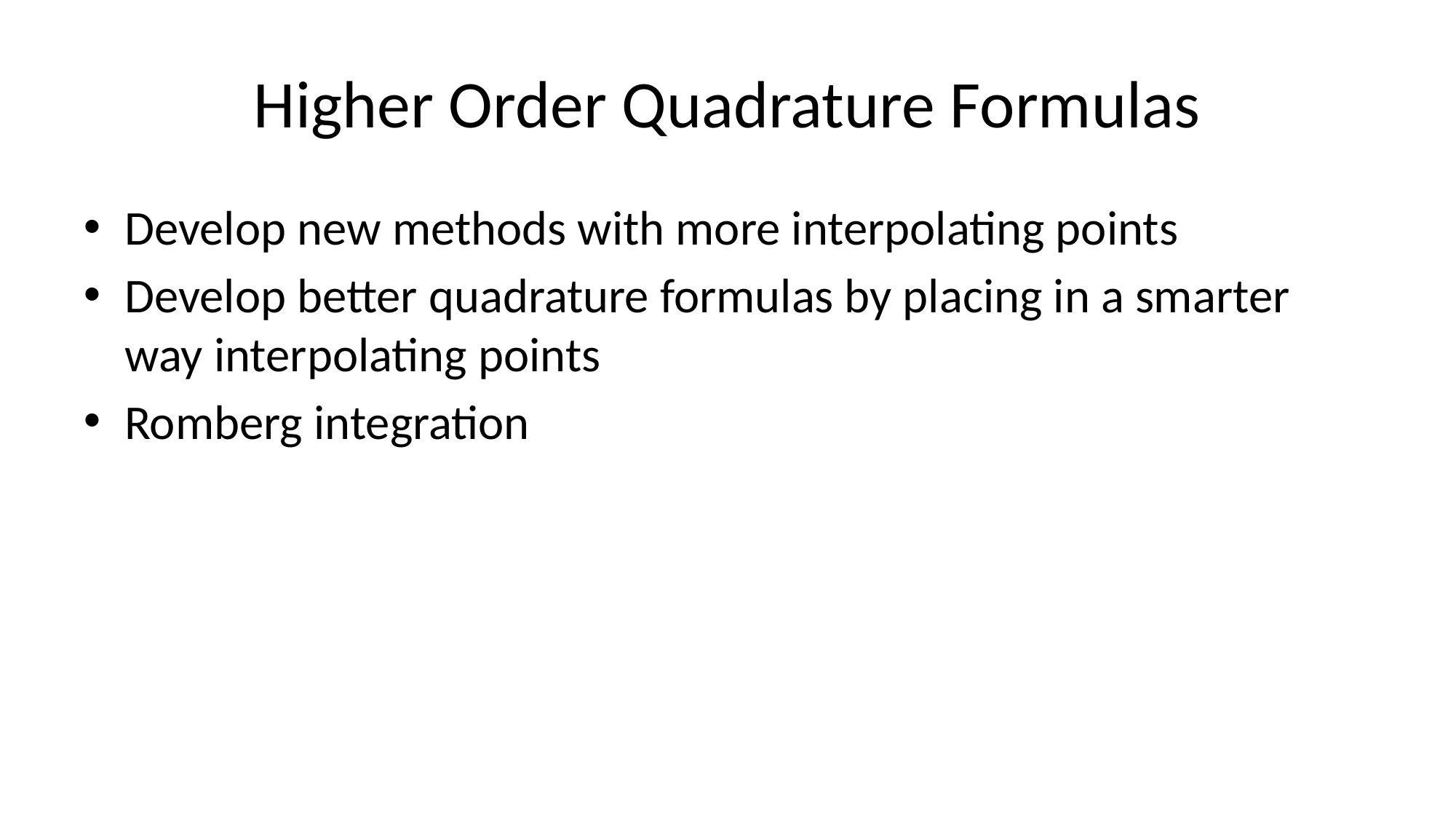

# Higher Order Quadrature Formulas
Develop new methods with more interpolating points
Develop better quadrature formulas by placing in a smarter way interpolating points
Romberg integration